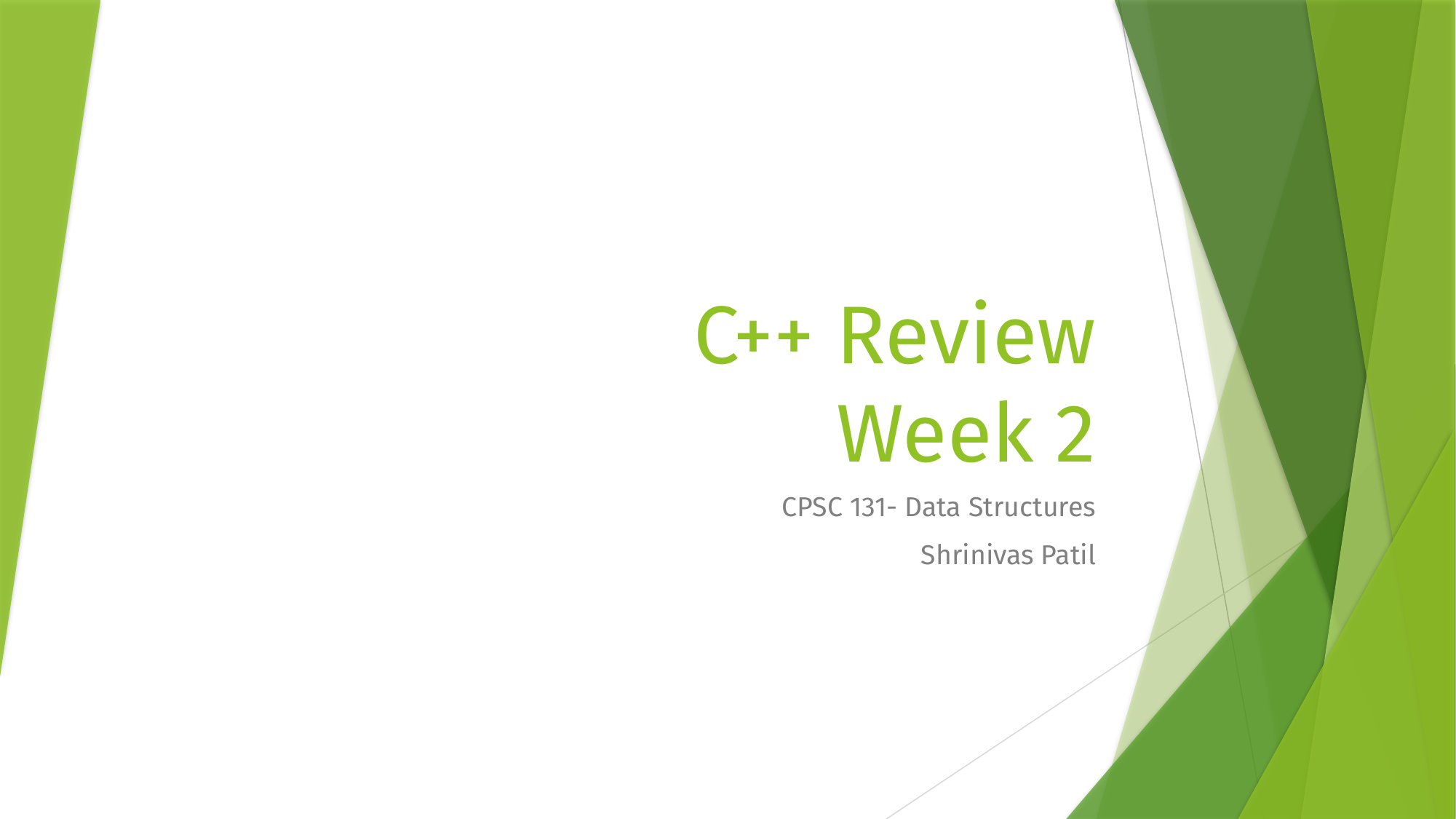

# C++ Review Week 2
CPSC 131- Data Structures
Shrinivas Patil